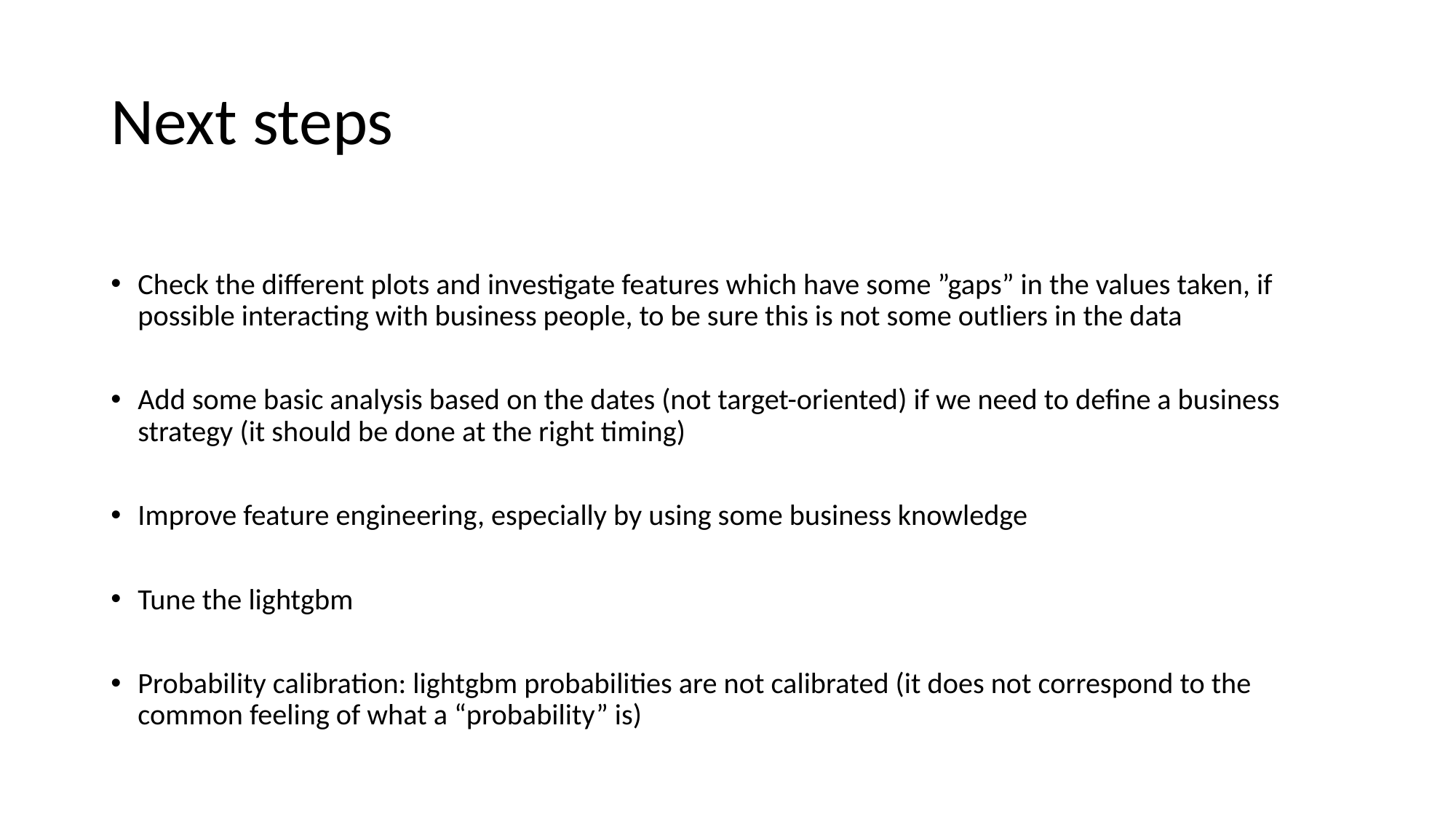

# Next steps

Check the different plots and investigate features which have some ”gaps” in the values taken, if possible interacting with business people, to be sure this is not some outliers in the data

Add some basic analysis based on the dates (not target-oriented) if we need to define a business strategy (it should be done at the right timing)

Improve feature engineering, especially by using some business knowledge

Tune the lightgbm

Probability calibration: lightgbm probabilities are not calibrated (it does not correspond to the common feeling of what a “probability” is)